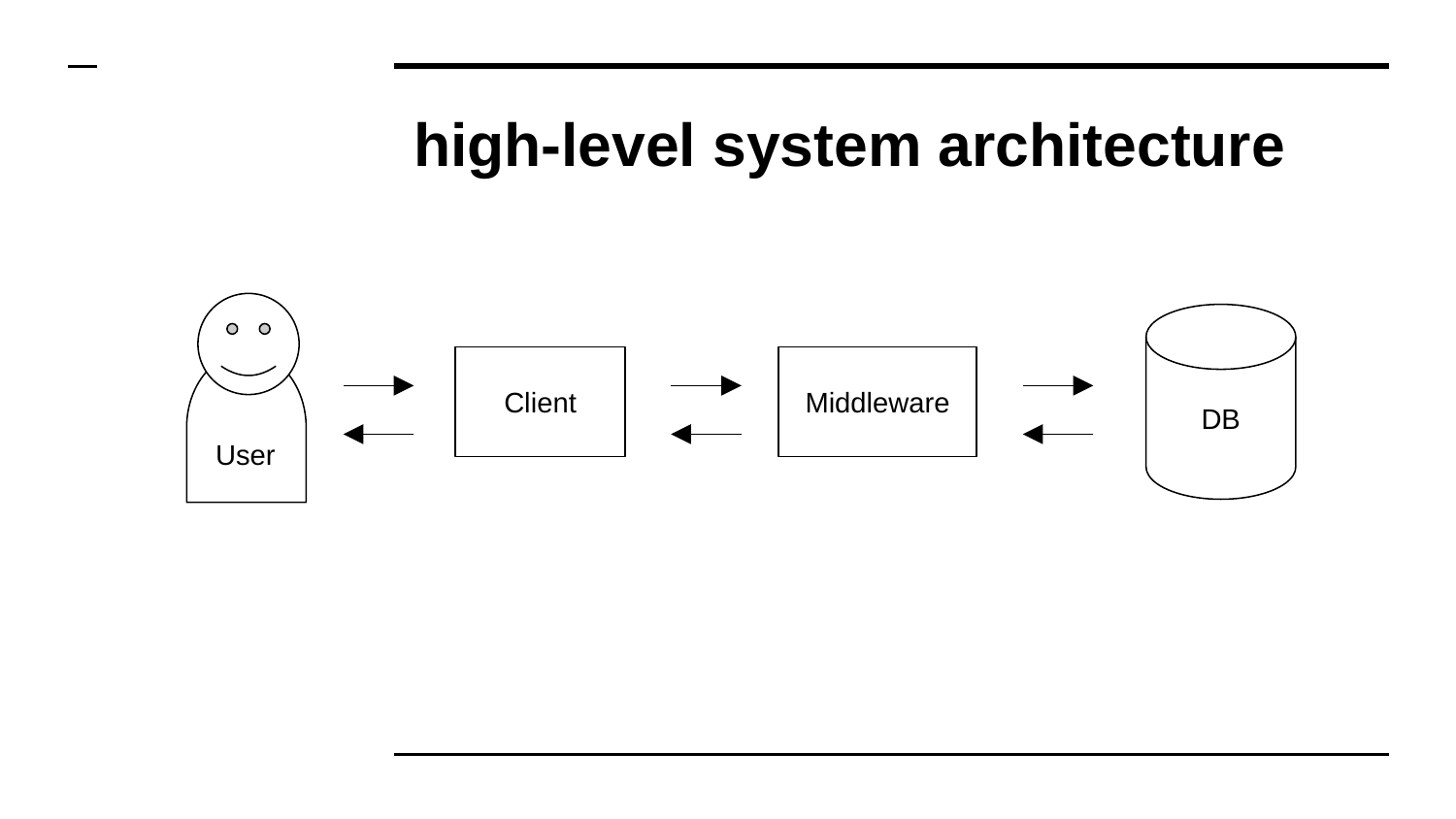

# high-level system architecture

DB
Client
Middleware

User